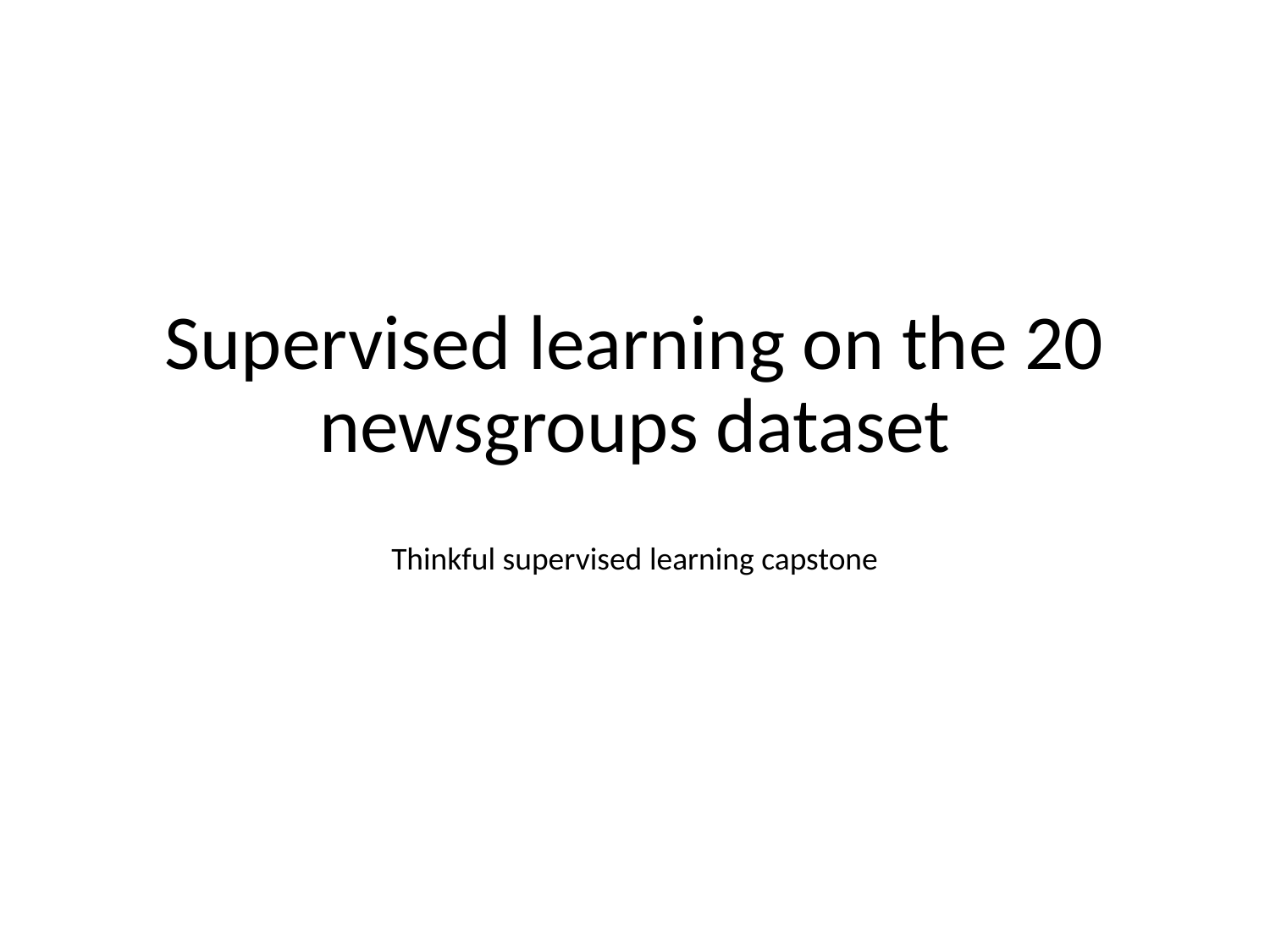

# Supervised learning on the 20 newsgroups dataset
Thinkful supervised learning capstone